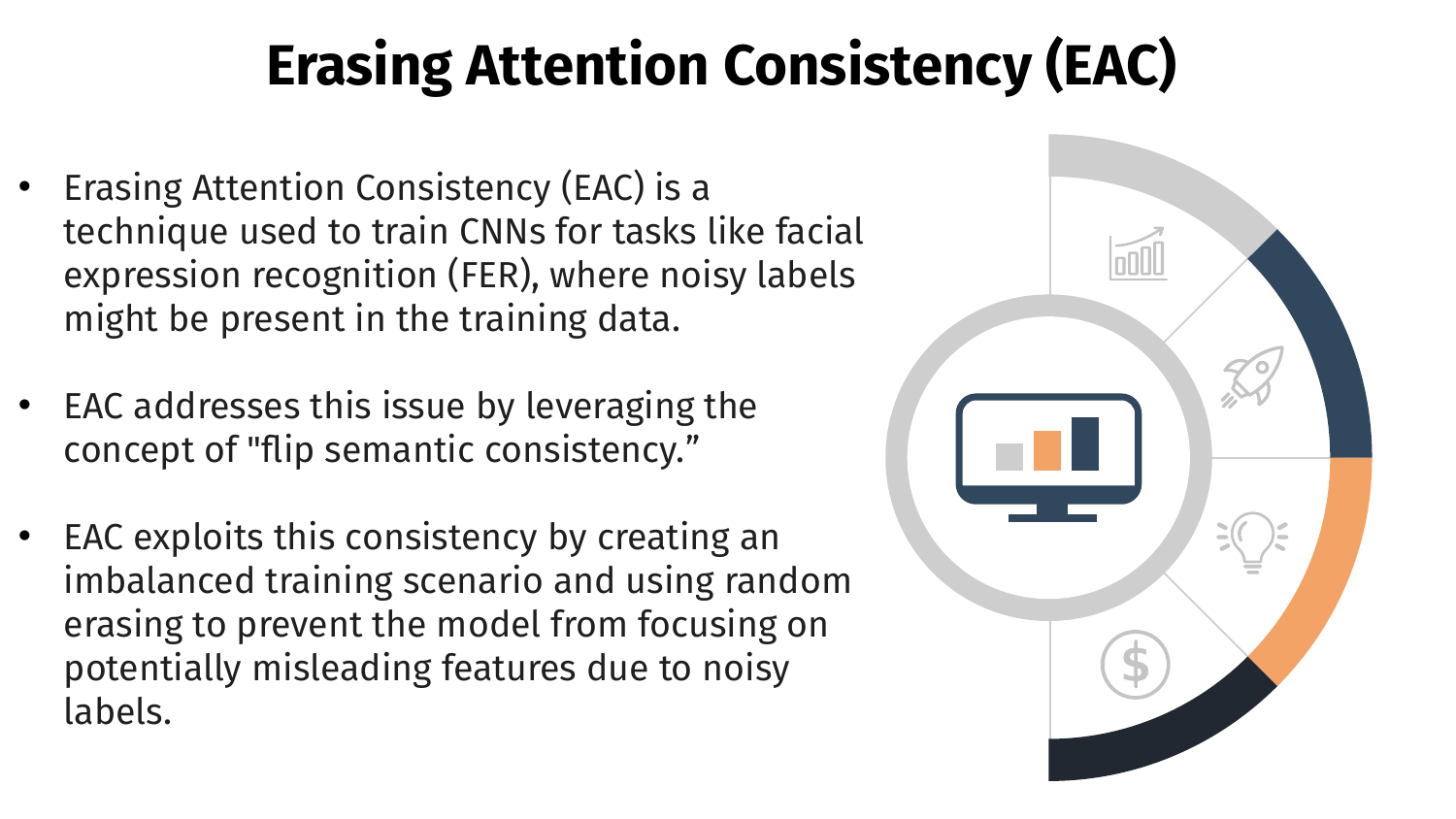

Erasing Attention Consistency (EAC)

Erasing Attention Consistency (EAC) is a technique used to train CNNs for tasks like facial expression recognition (FER), where noisy labels might be present in the training data.

EAC addresses this issue by leveraging the concept of "flip semantic consistency.”

EAC exploits this consistency by creating an imbalanced training scenario and using random erasing to prevent the model from focusing on potentially misleading features due to noisy labels.